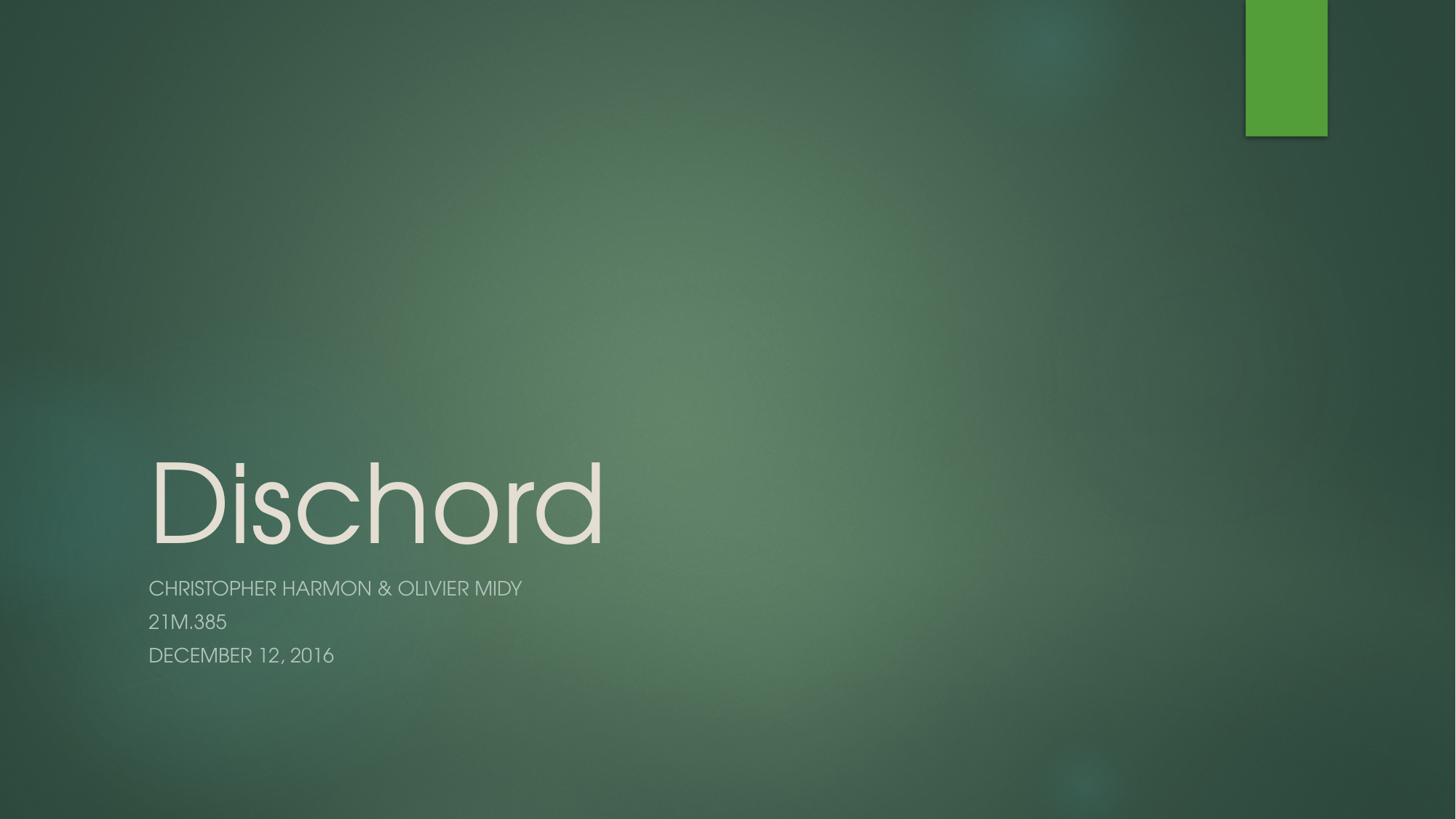

# Dischord
Christopher Harmon & Olivier Midy
21M.385
December 12, 2016